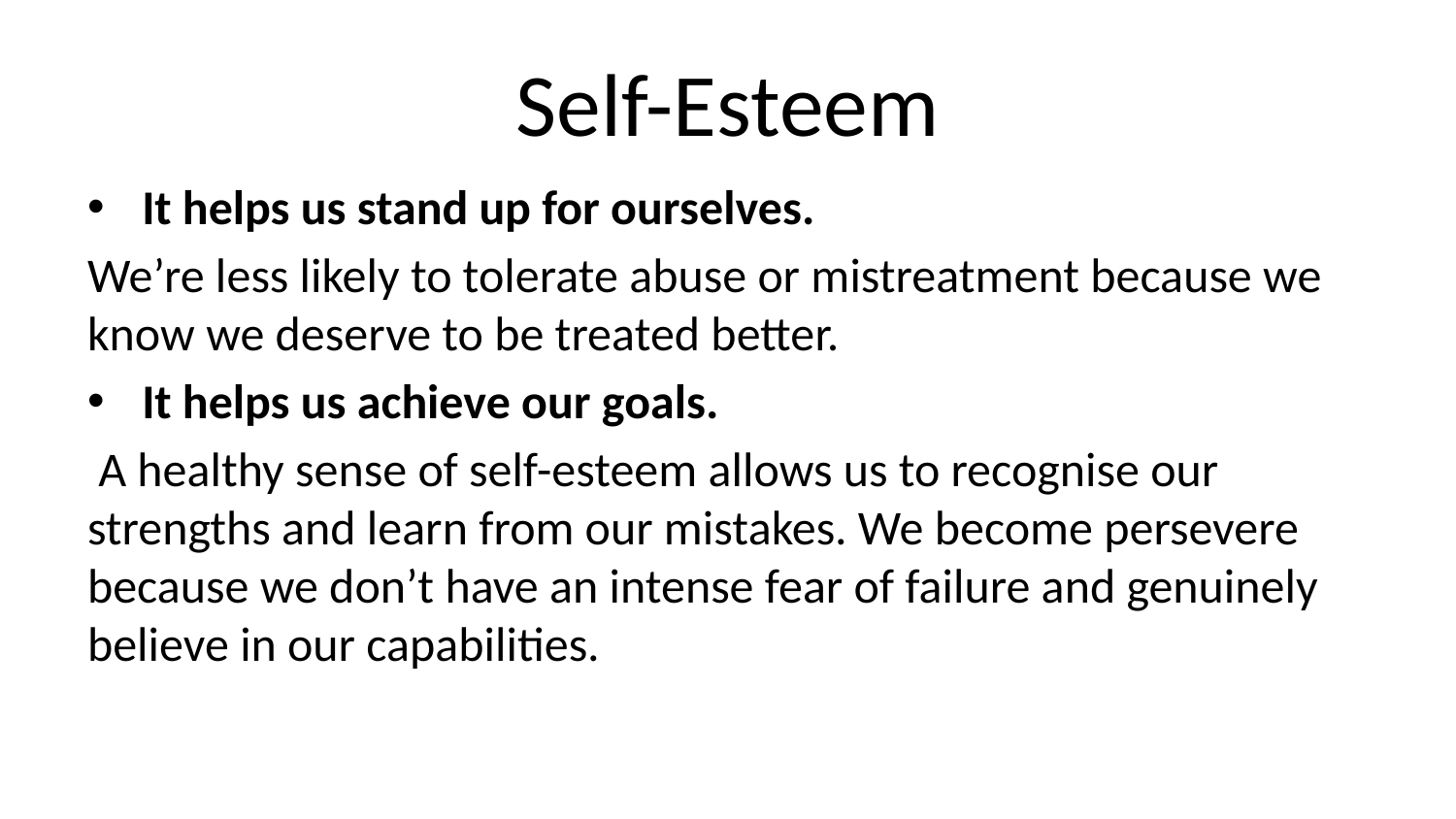

# Self-Esteem
It helps us stand up for ourselves.
We’re less likely to tolerate abuse or mistreatment because we know we deserve to be treated better.
It helps us achieve our goals.
 A healthy sense of self-esteem allows us to recognise our strengths and learn from our mistakes. We become persevere because we don’t have an intense fear of failure and genuinely believe in our capabilities.